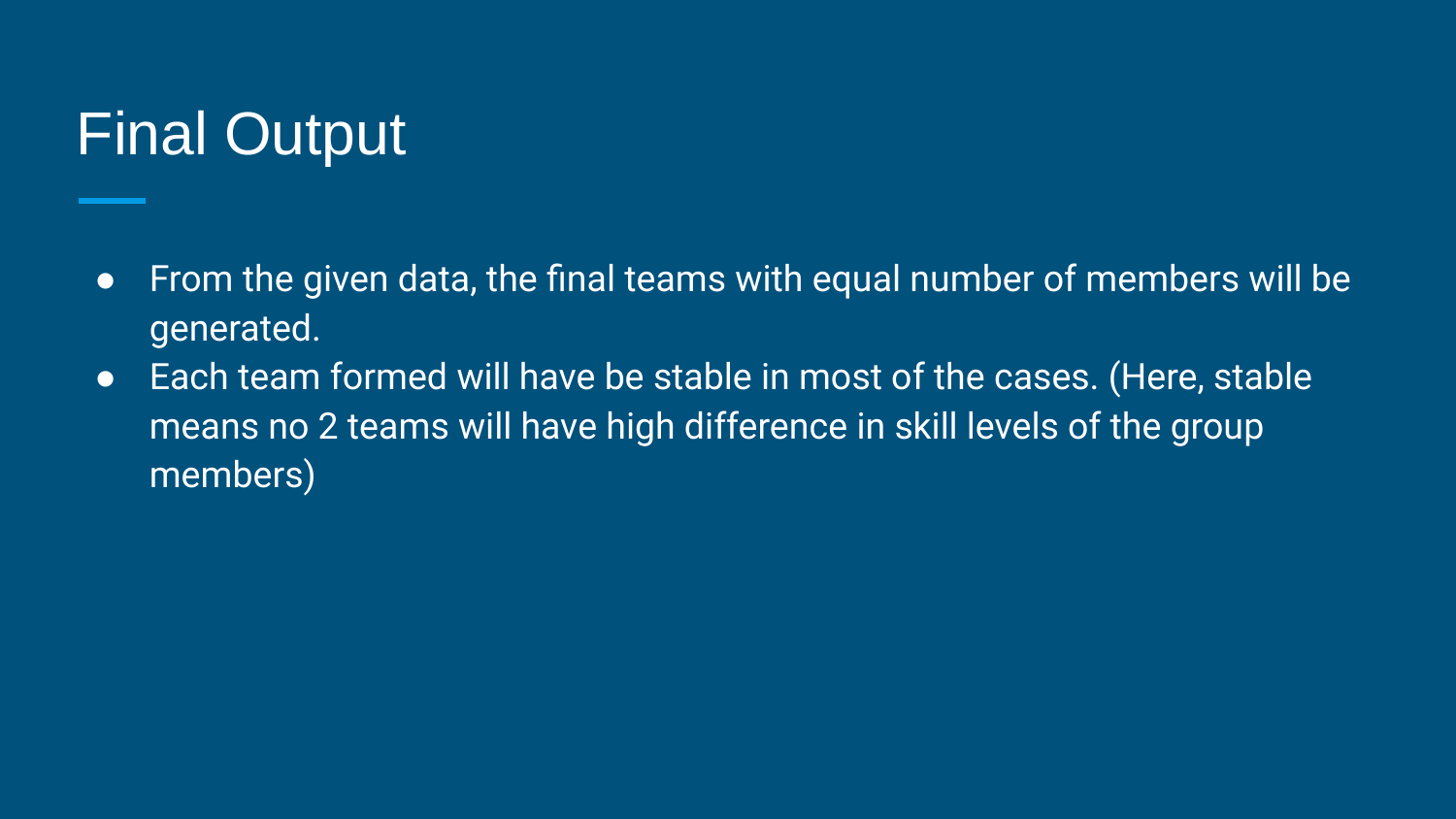

# Final Output
From the given data, the final teams with equal number of members will be generated.
Each team formed will have be stable in most of the cases. (Here, stable means no 2 teams will have high difference in skill levels of the group members)